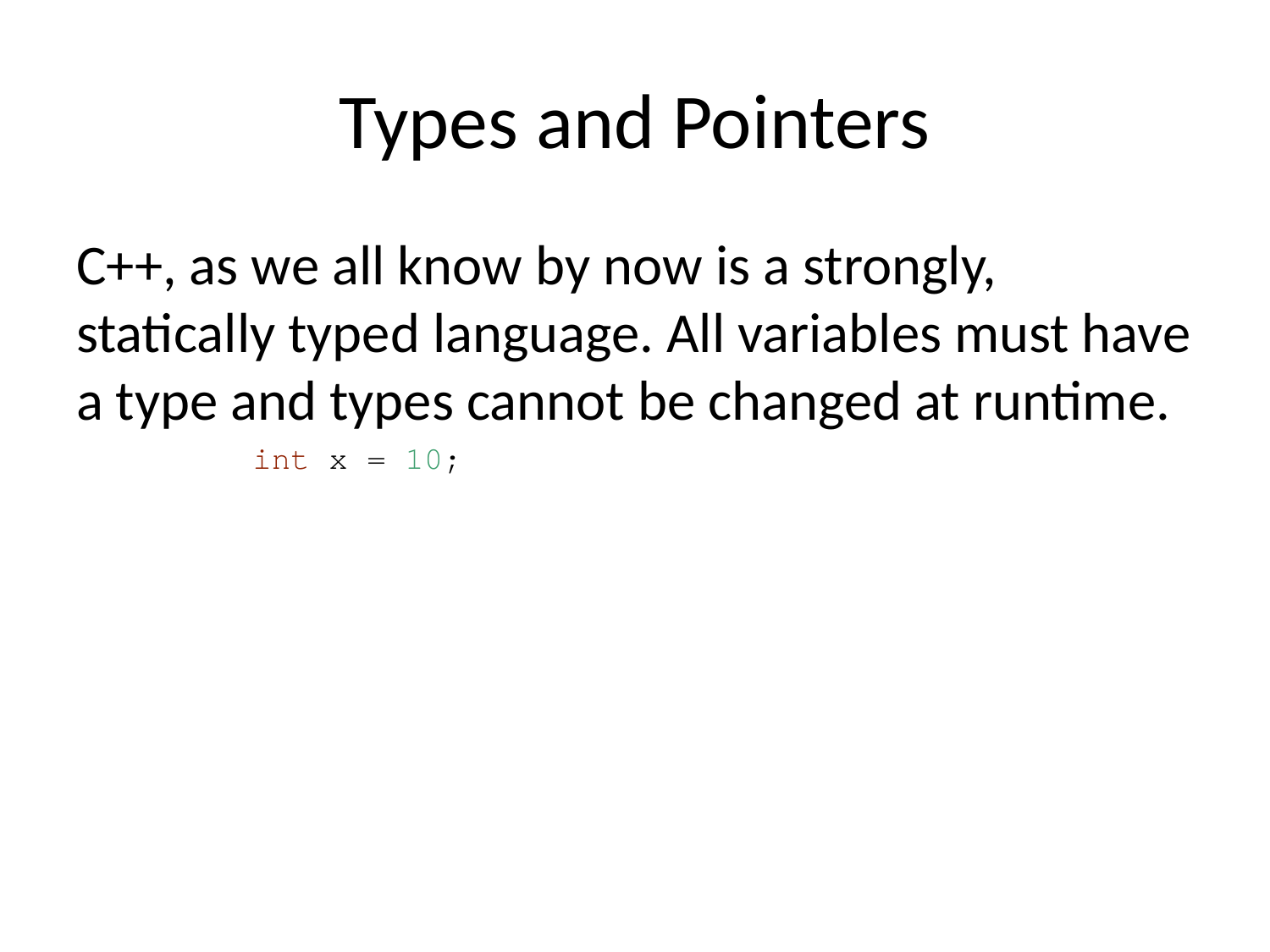

# Types and Pointers
C++, as we all know by now is a strongly, statically typed language. All variables must have a type and types cannot be changed at runtime.
int x = 10;